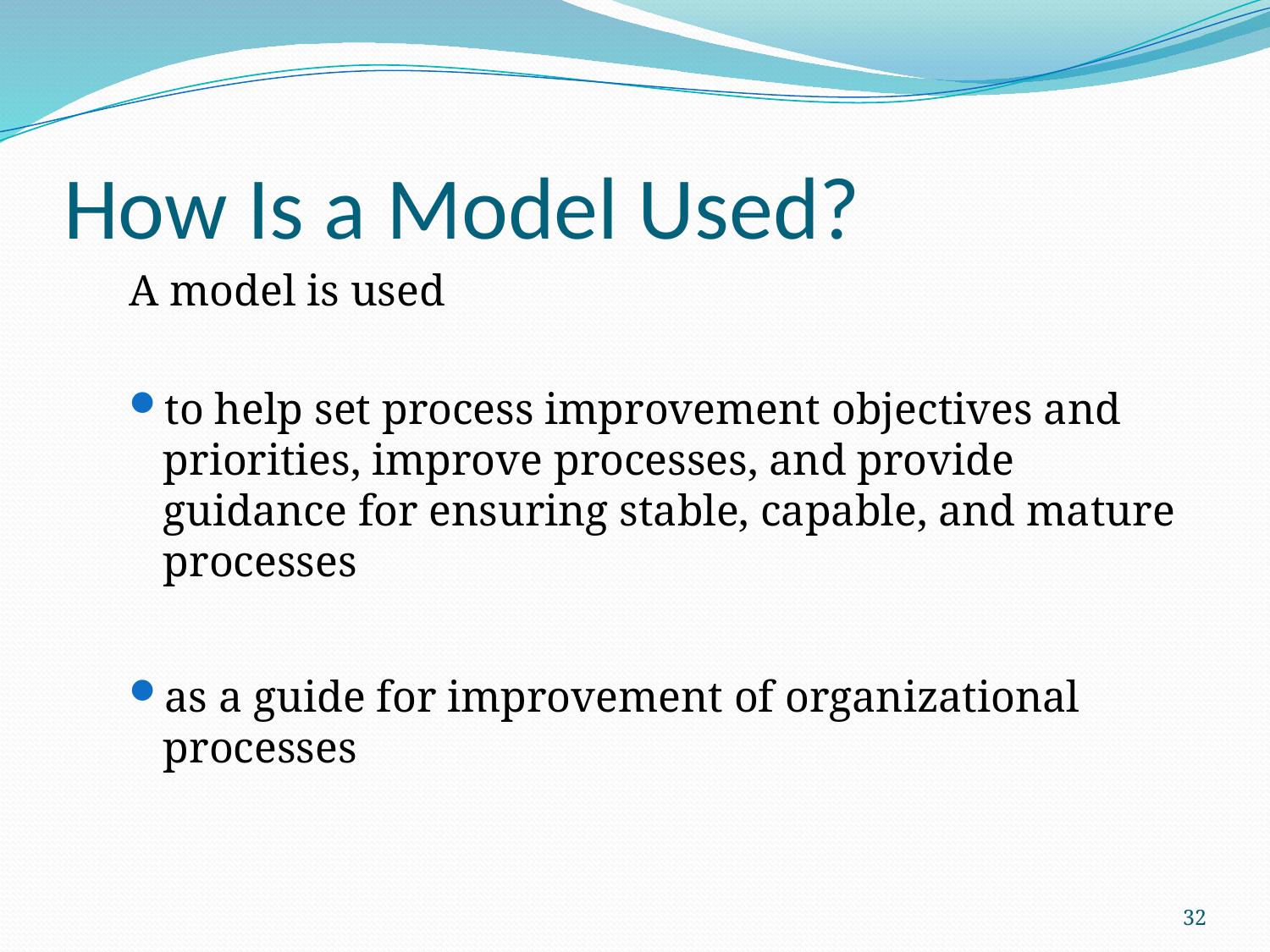

# How Is a Model Used?

A model is used

to help set process improvement objectives and priorities, improve processes, and provide guidance for ensuring stable, capable, and mature processes

as a guide for improvement of organizational processes
32